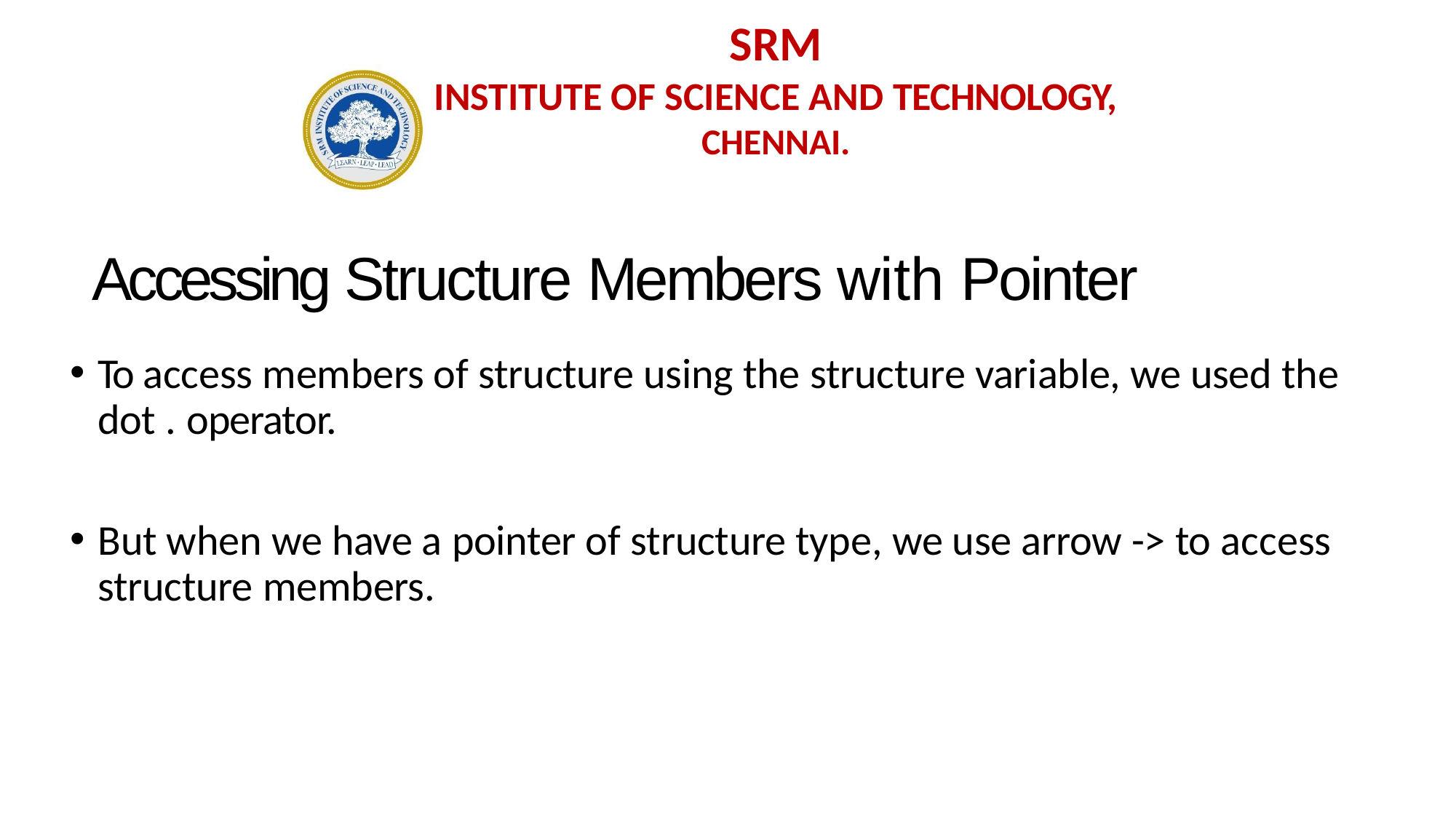

SRM
INSTITUTE OF SCIENCE AND TECHNOLOGY,
CHENNAI.

Accessing Structure Members with Pointer
To access members of structure using the structure variable, we used the  dot . operator.

But when we have a pointer of structure type, we use arrow -> to access  structure members.